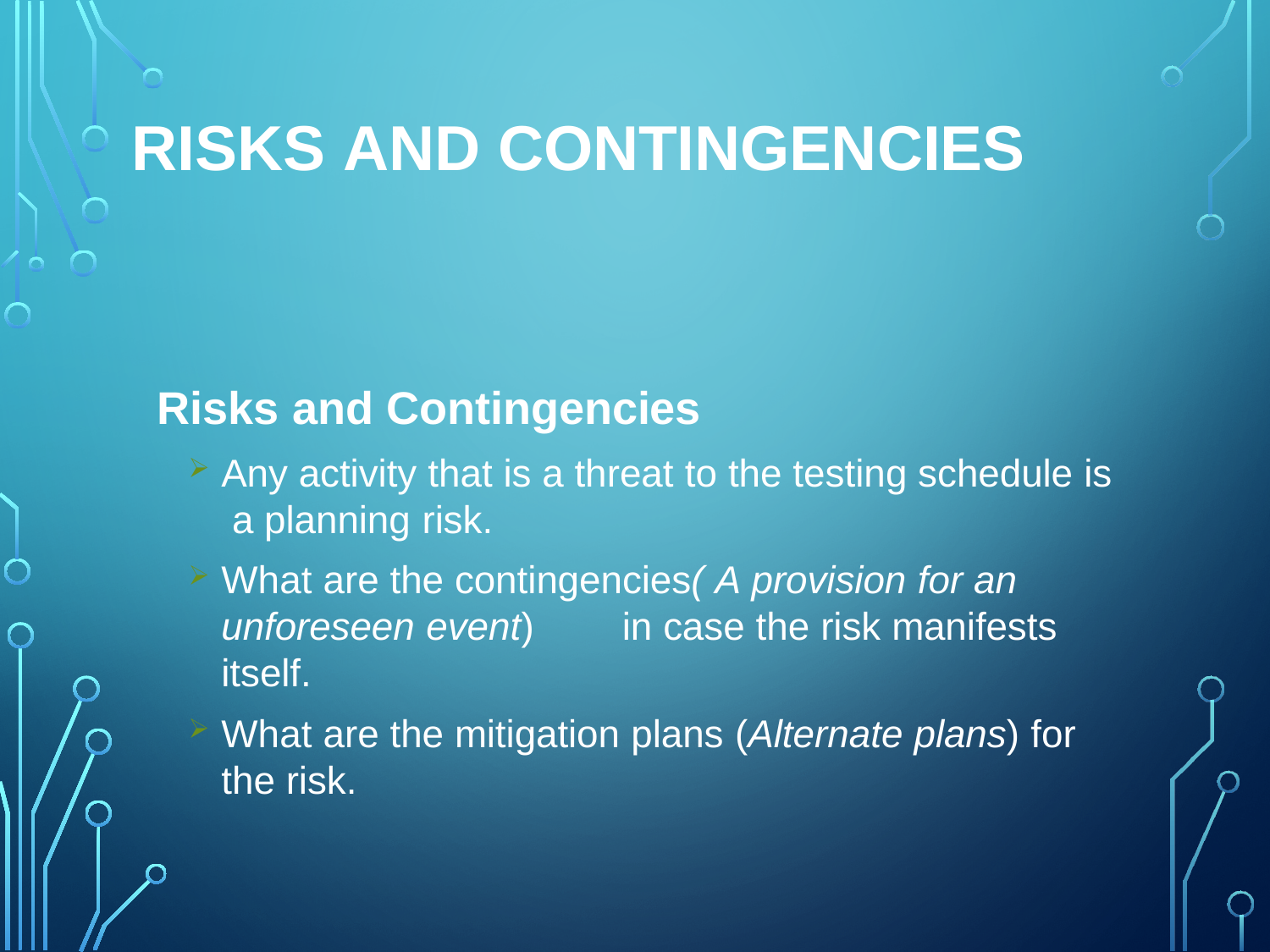

# Risks and Contingencies
Risks and Contingencies
Any activity that is a threat to the testing schedule is  a planning risk.
What are the contingencies( A provision for an
unforeseen event)	in case the risk manifests itself.
What are the mitigation plans (Alternate plans) for
the risk.